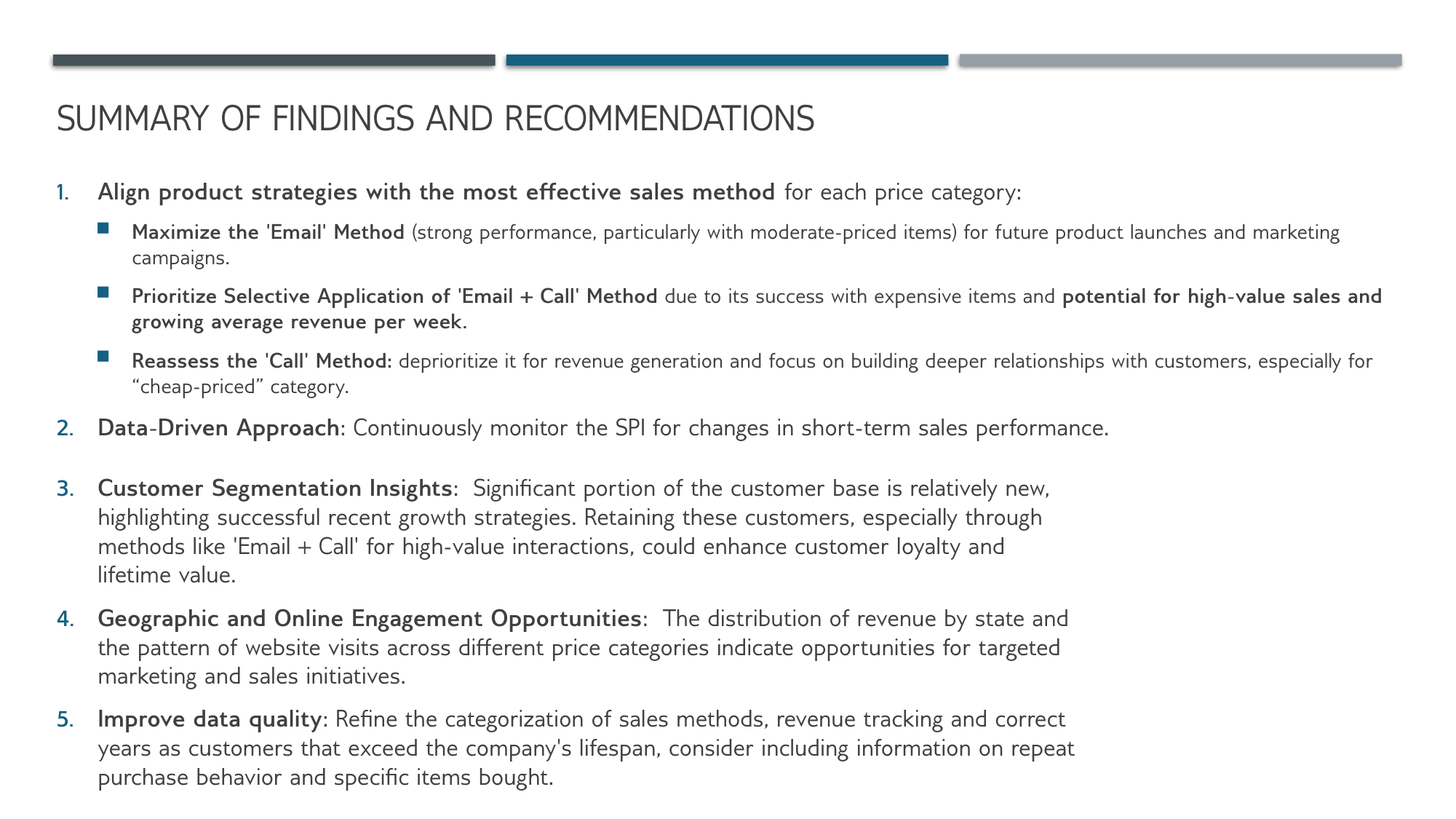

Summary of Findings and Recommendations
Align product strategies with the most effective sales method for each price category:
Maximize the 'Email' Method (strong performance, particularly with moderate-priced items) for future product launches and marketing campaigns.
Prioritize Selective Application of 'Email + Call' Method due to its success with expensive items and potential for high-value sales and growing average revenue per week.
Reassess the 'Call' Method: deprioritize it for revenue generation and focus on building deeper relationships with customers, especially for “cheap-priced” category.
Data-Driven Approach: Continuously monitor the SPI for changes in short-term sales performance.
Customer Segmentation Insights:  Significant portion of the customer base is relatively new, highlighting successful recent growth strategies. Retaining these customers, especially through methods like 'Email + Call' for high-value interactions, could enhance customer loyalty and lifetime value.
Geographic and Online Engagement Opportunities:  The distribution of revenue by state and the pattern of website visits across different price categories indicate opportunities for targeted marketing and sales initiatives.
Improve data quality: Refine the categorization of sales methods, revenue tracking and correct years as customers that exceed the company's lifespan, consider including information on repeat purchase behavior and specific items bought.